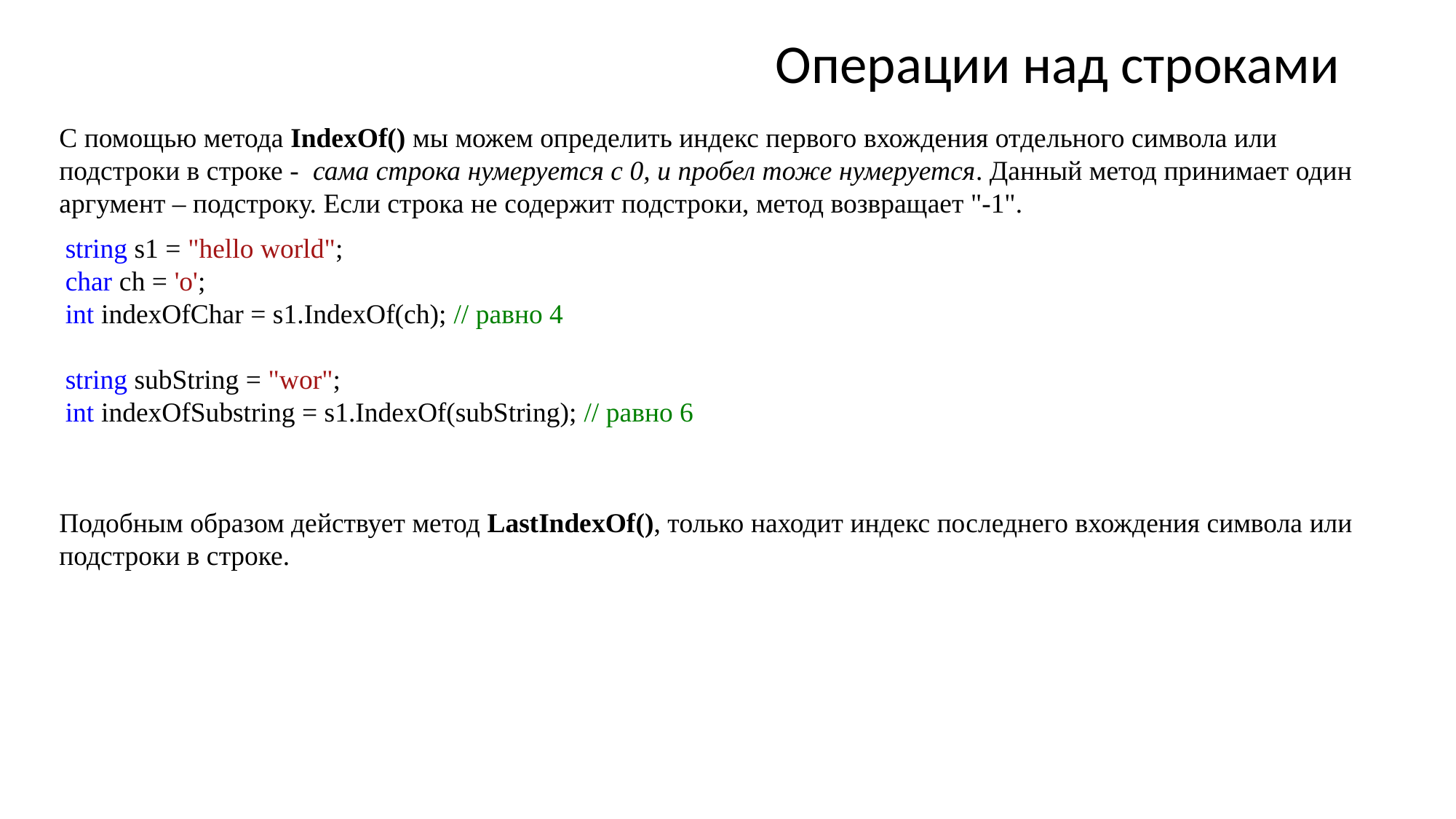

# Операции над строками
С помощью метода IndexOf() мы можем определить индекс первого вхождения отдельного символа или подстроки в строке -  сама строка нумеруется с 0, и пробел тоже нумеруется. Данный метод принимает один аргумент – подстроку. Если строка не содержит подстроки, метод возвращает "-1".
string s1 = "hello world";
char ch = 'o';
int indexOfChar = s1.IndexOf(ch); // равно 4

string subString = "wor";
int indexOfSubstring = s1.IndexOf(subString); // равно 6
Подобным образом действует метод LastIndexOf(), только находит индекс последнего вхождения символа или подстроки в строке.